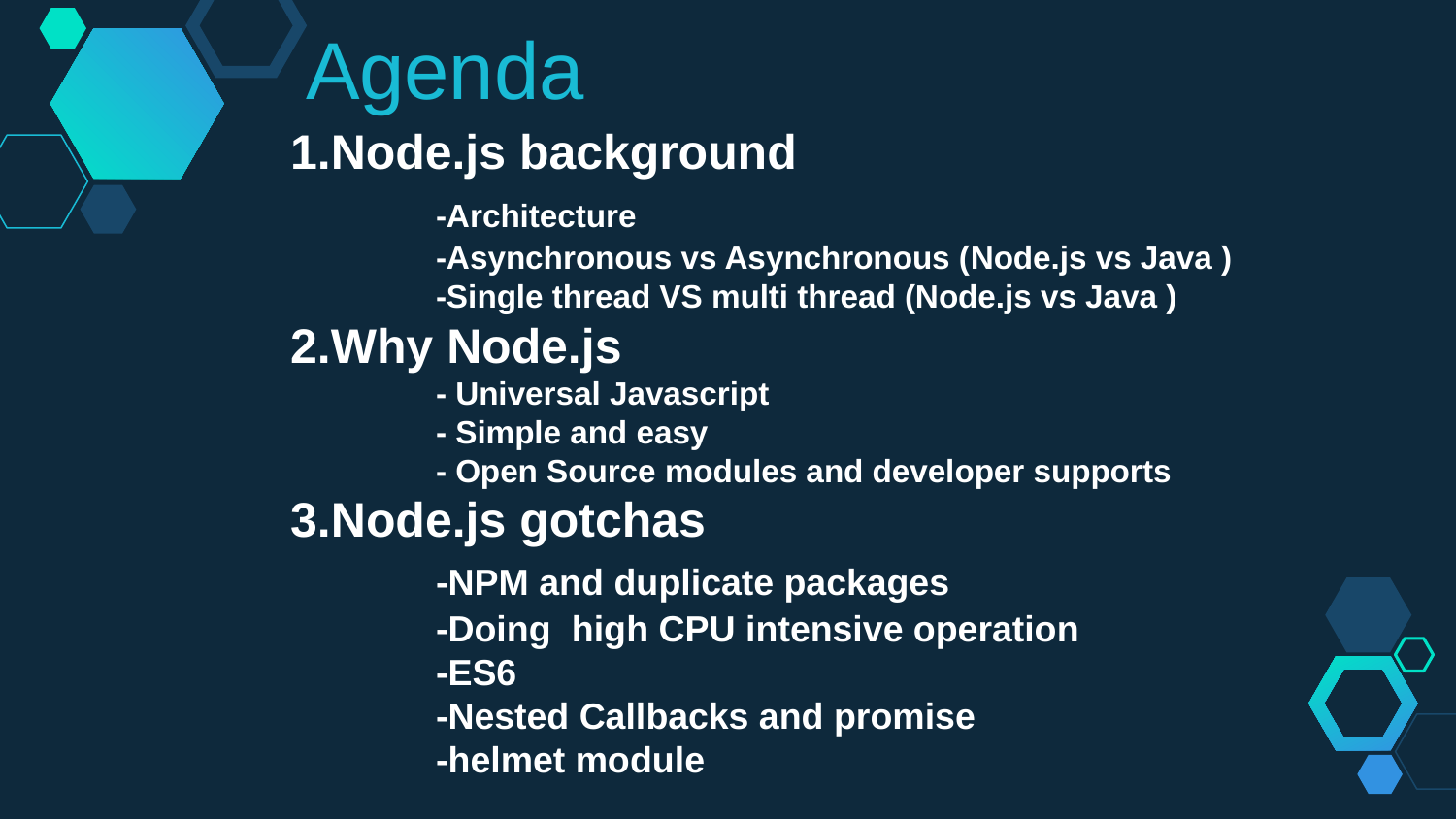

Agenda
1.Node.js background
	-Architecture
	-Asynchronous vs Asynchronous (Node.js vs Java )
	-Single thread VS multi thread (Node.js vs Java )
2.Why Node.js
	- Universal Javascript
	- Simple and easy
	- Open Source modules and developer supports
3.Node.js gotchas
	-NPM and duplicate packages
	-Doing  high CPU intensive operation
	-ES6
	-Nested Callbacks and promise
	-helmet module